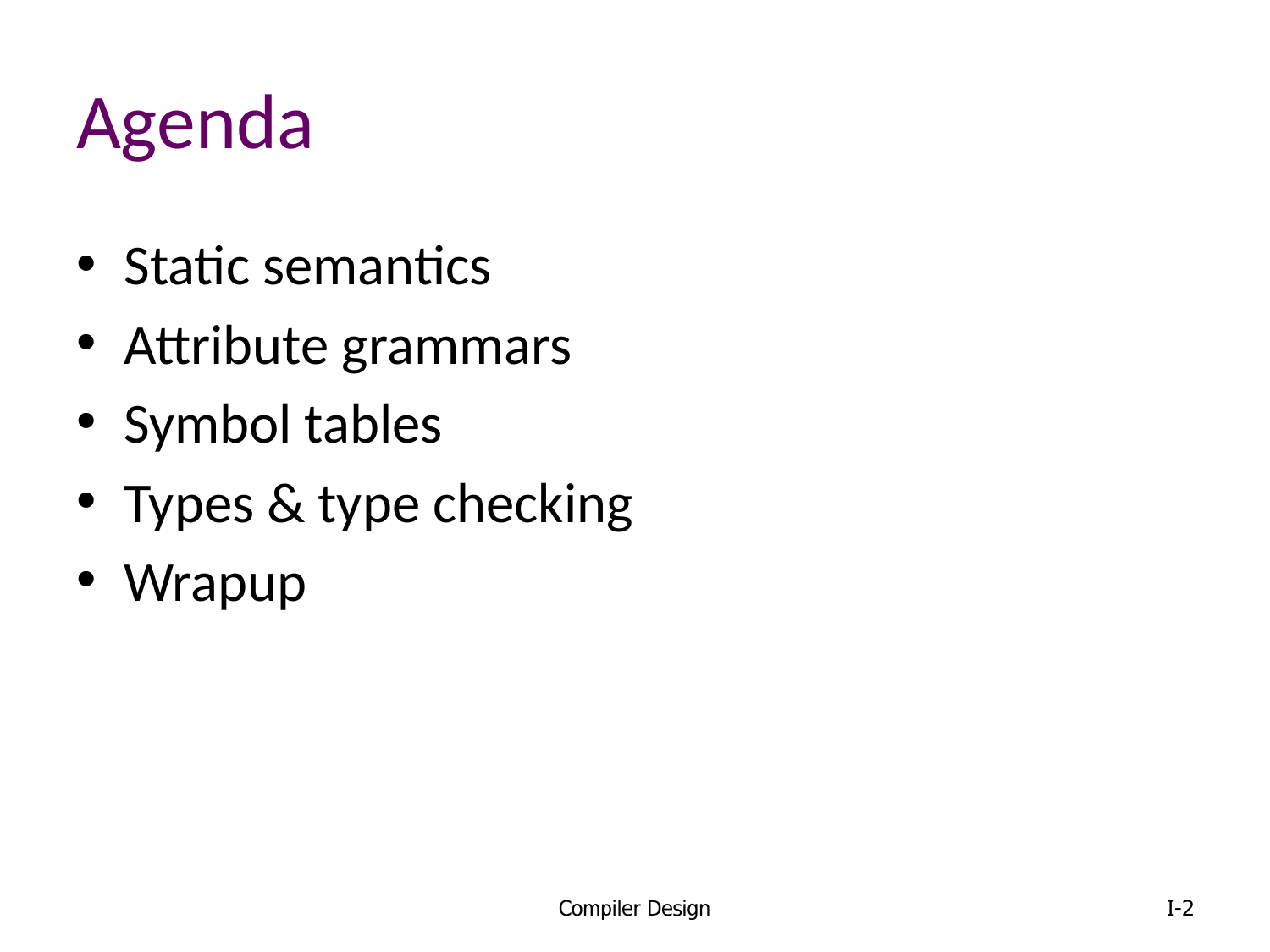

# Agenda
Static semantics
Attribute grammars
Symbol tables
Types & type checking
Wrapup
Compiler Design
I-2